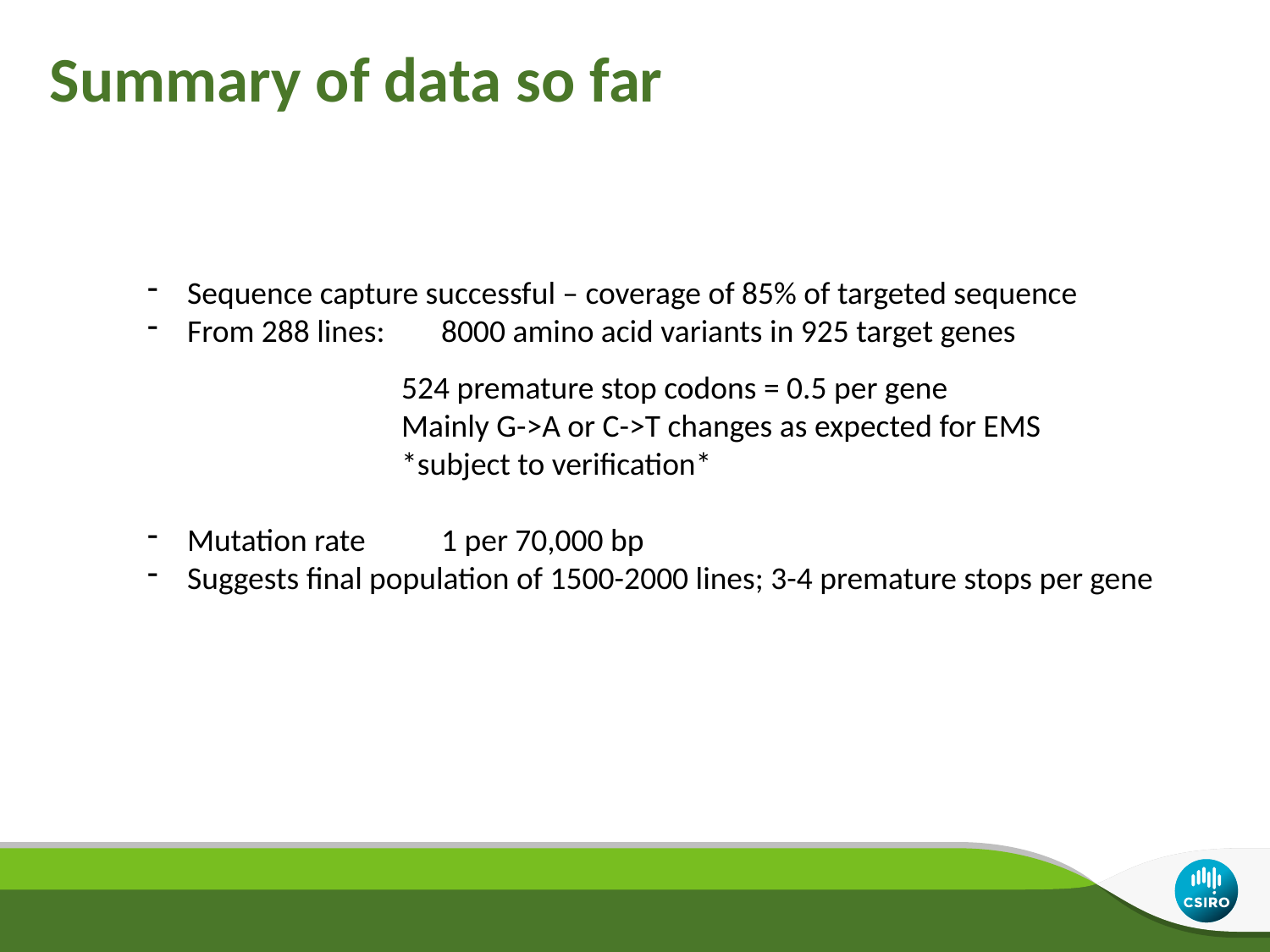

# Summary of data so far
Sequence capture successful – coverage of 85% of targeted sequence
From 288 lines:	8000 amino acid variants in 925 target genes
524 premature stop codons = 0.5 per gene
Mainly G->A or C->T changes as expected for EMS
*subject to verification*

Mutation rate	1 per 70,000 bp
Suggests final population of 1500-2000 lines; 3-4 premature stops per gene